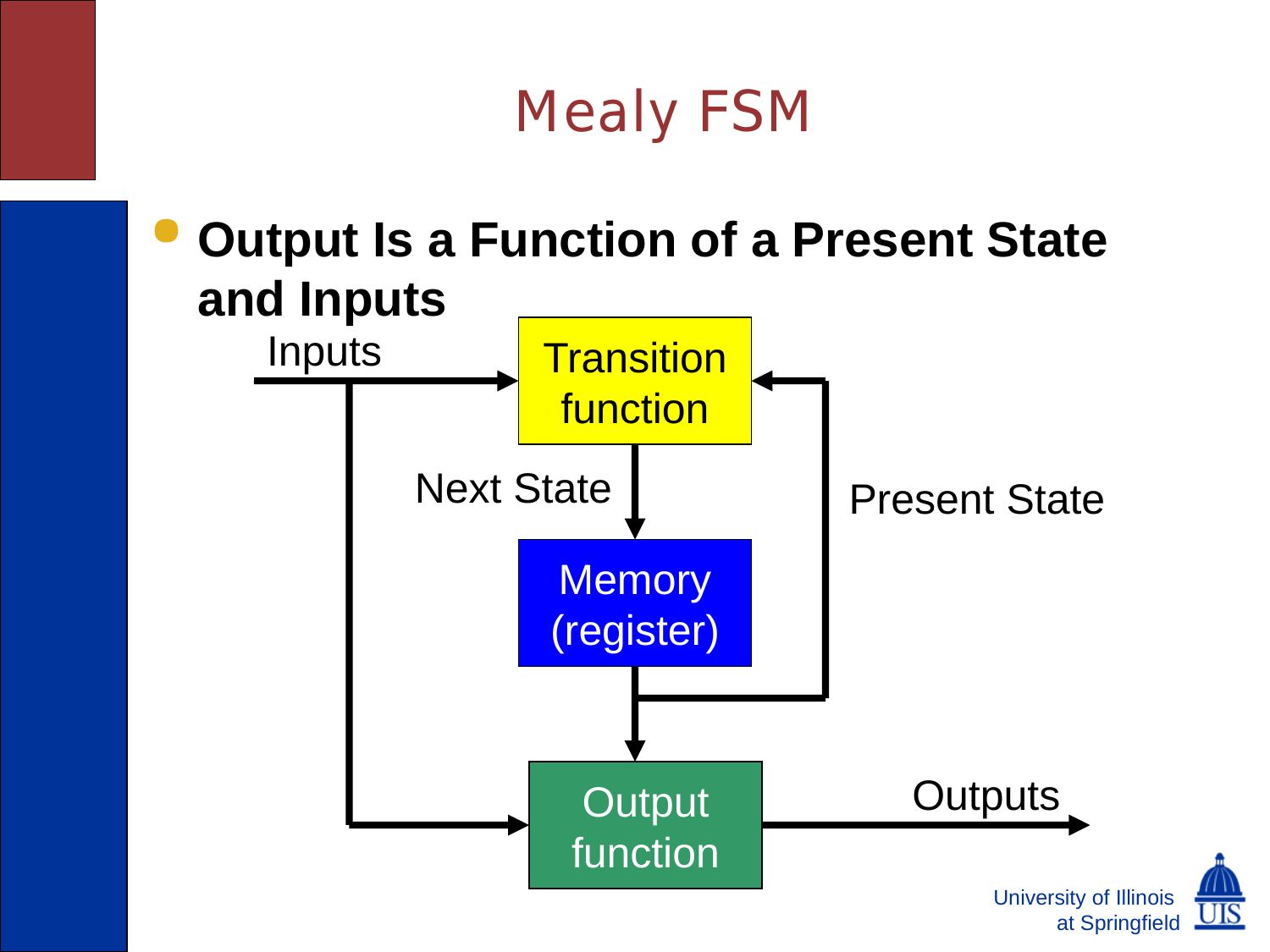

# Mealy FSM
Output Is a Function of a Present State and Inputs
Inputs
Transition
function

Next State
Present State
Memory
(register)

Output
function
Outputs